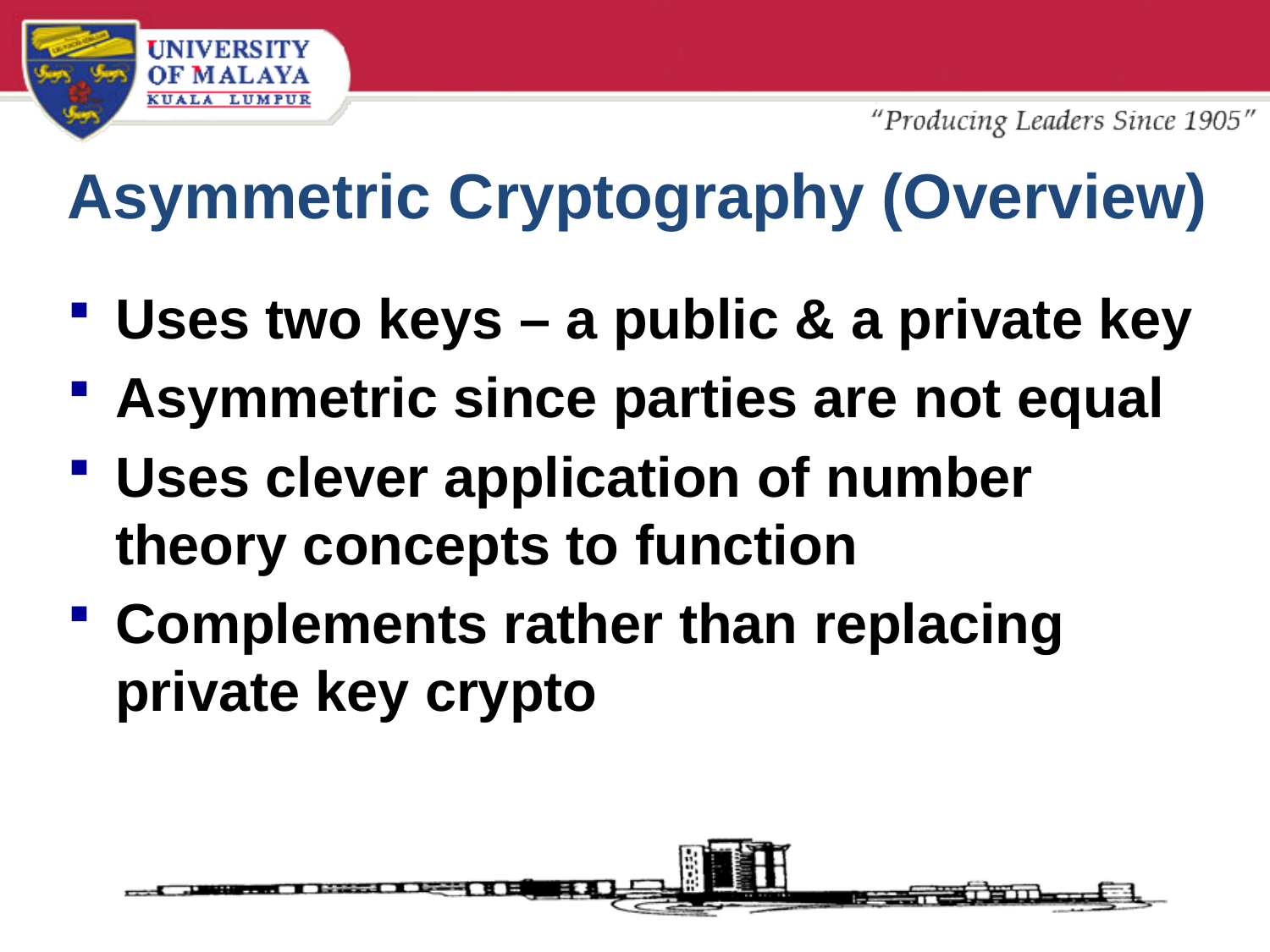

# Asymmetric Cryptography (Overview)
Uses two keys – a public & a private key
Asymmetric since parties are not equal
Uses clever application of number theory concepts to function
Complements rather than replacing private key crypto